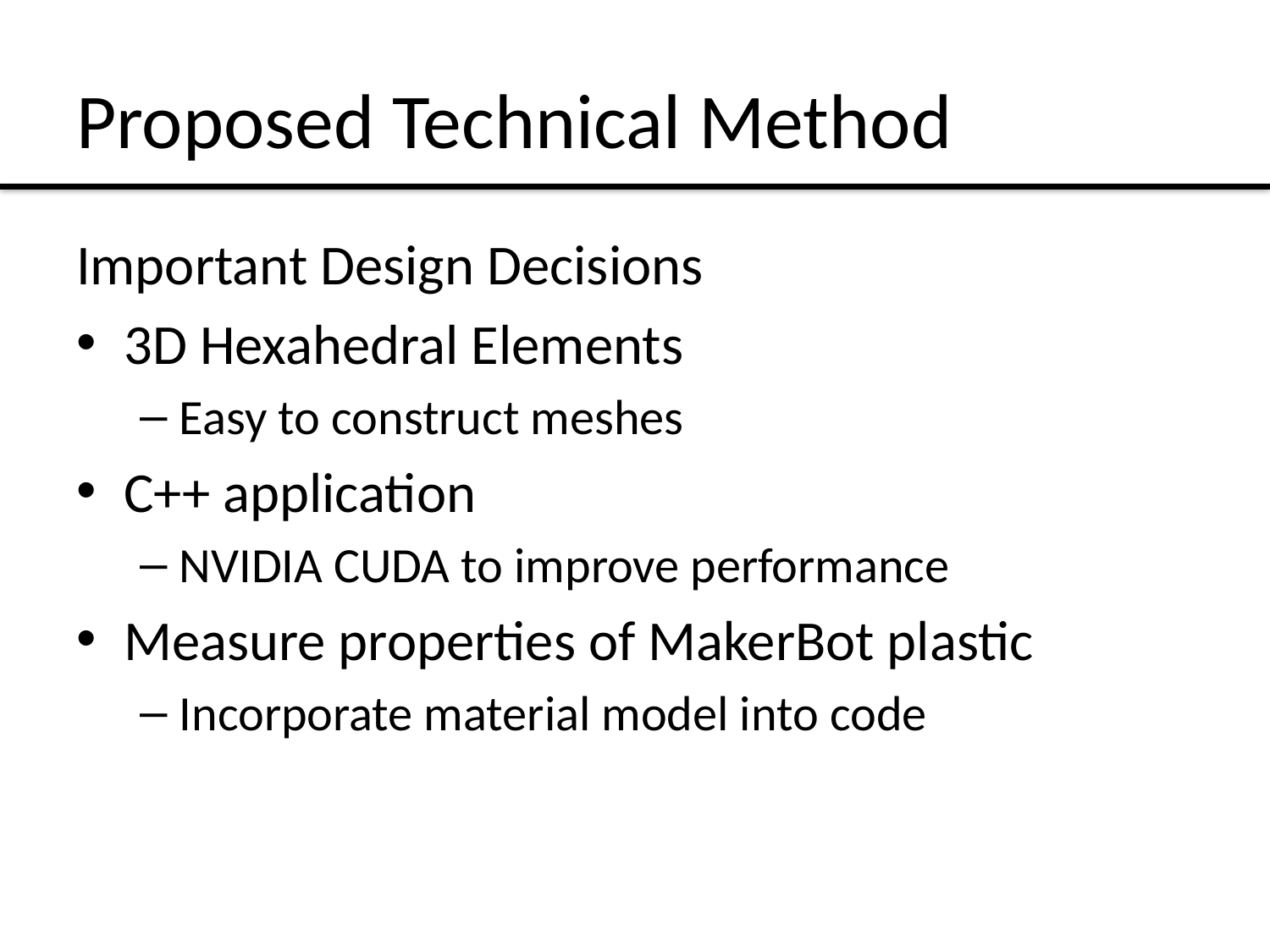

# Proposed Technical Method
Important Design Decisions
3D Hexahedral Elements
Easy to construct meshes
C++ application
NVIDIA CUDA to improve performance
Measure properties of MakerBot plastic
Incorporate material model into code